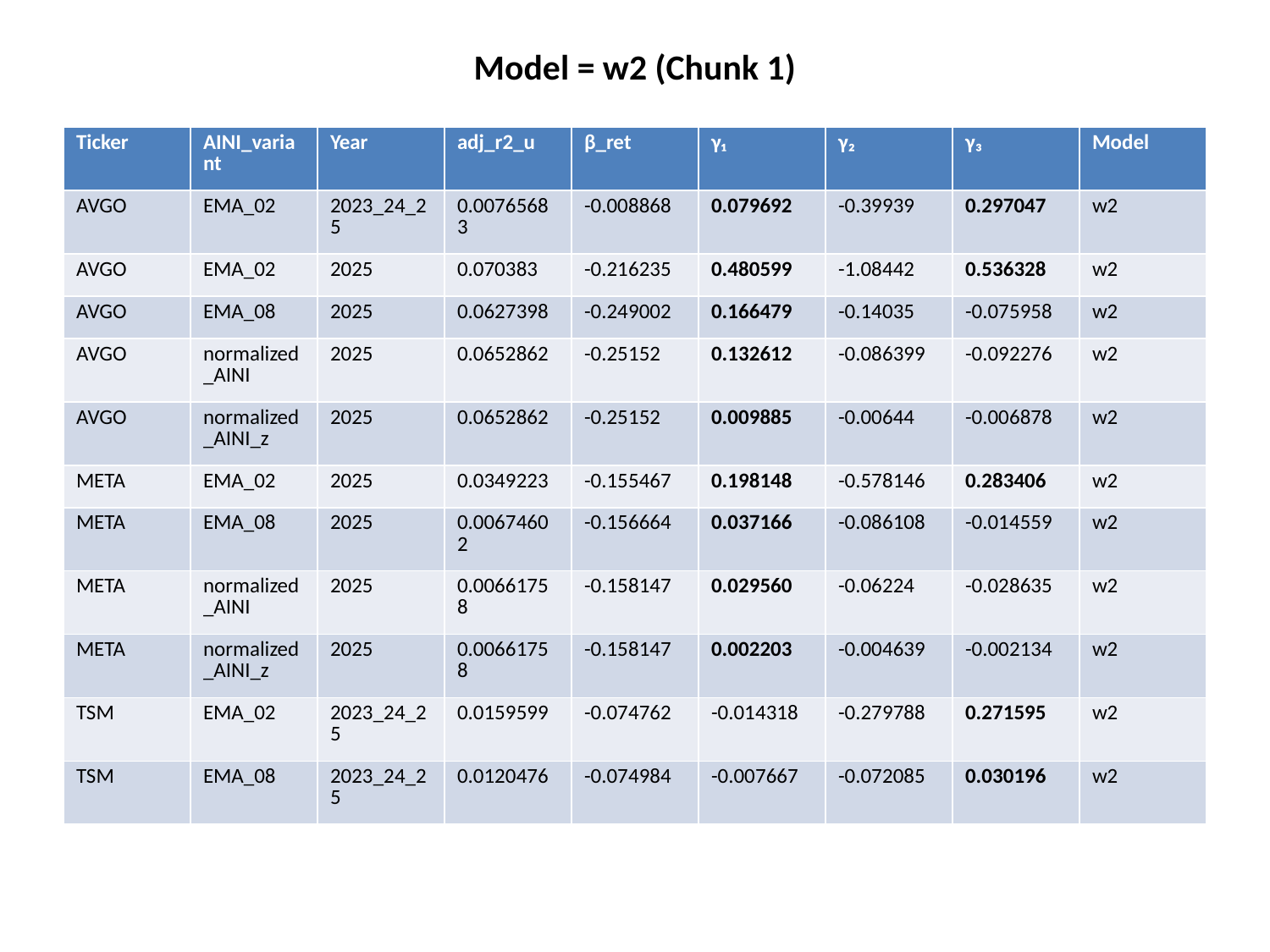

Model = w2 (Chunk 1)
#
| Ticker | AINI\_variant | Year | adj\_r2\_u | β\_ret | γ₁ | γ₂ | γ₃ | Model |
| --- | --- | --- | --- | --- | --- | --- | --- | --- |
| AVGO | EMA\_02 | 2023\_24\_25 | 0.00765683 | -0.008868 | 0.079692 | -0.39939 | 0.297047 | w2 |
| AVGO | EMA\_02 | 2025 | 0.070383 | -0.216235 | 0.480599 | -1.08442 | 0.536328 | w2 |
| AVGO | EMA\_08 | 2025 | 0.0627398 | -0.249002 | 0.166479 | -0.14035 | -0.075958 | w2 |
| AVGO | normalized\_AINI | 2025 | 0.0652862 | -0.25152 | 0.132612 | -0.086399 | -0.092276 | w2 |
| AVGO | normalized\_AINI\_z | 2025 | 0.0652862 | -0.25152 | 0.009885 | -0.00644 | -0.006878 | w2 |
| META | EMA\_02 | 2025 | 0.0349223 | -0.155467 | 0.198148 | -0.578146 | 0.283406 | w2 |
| META | EMA\_08 | 2025 | 0.00674602 | -0.156664 | 0.037166 | -0.086108 | -0.014559 | w2 |
| META | normalized\_AINI | 2025 | 0.00661758 | -0.158147 | 0.029560 | -0.06224 | -0.028635 | w2 |
| META | normalized\_AINI\_z | 2025 | 0.00661758 | -0.158147 | 0.002203 | -0.004639 | -0.002134 | w2 |
| TSM | EMA\_02 | 2023\_24\_25 | 0.0159599 | -0.074762 | -0.014318 | -0.279788 | 0.271595 | w2 |
| TSM | EMA\_08 | 2023\_24\_25 | 0.0120476 | -0.074984 | -0.007667 | -0.072085 | 0.030196 | w2 |